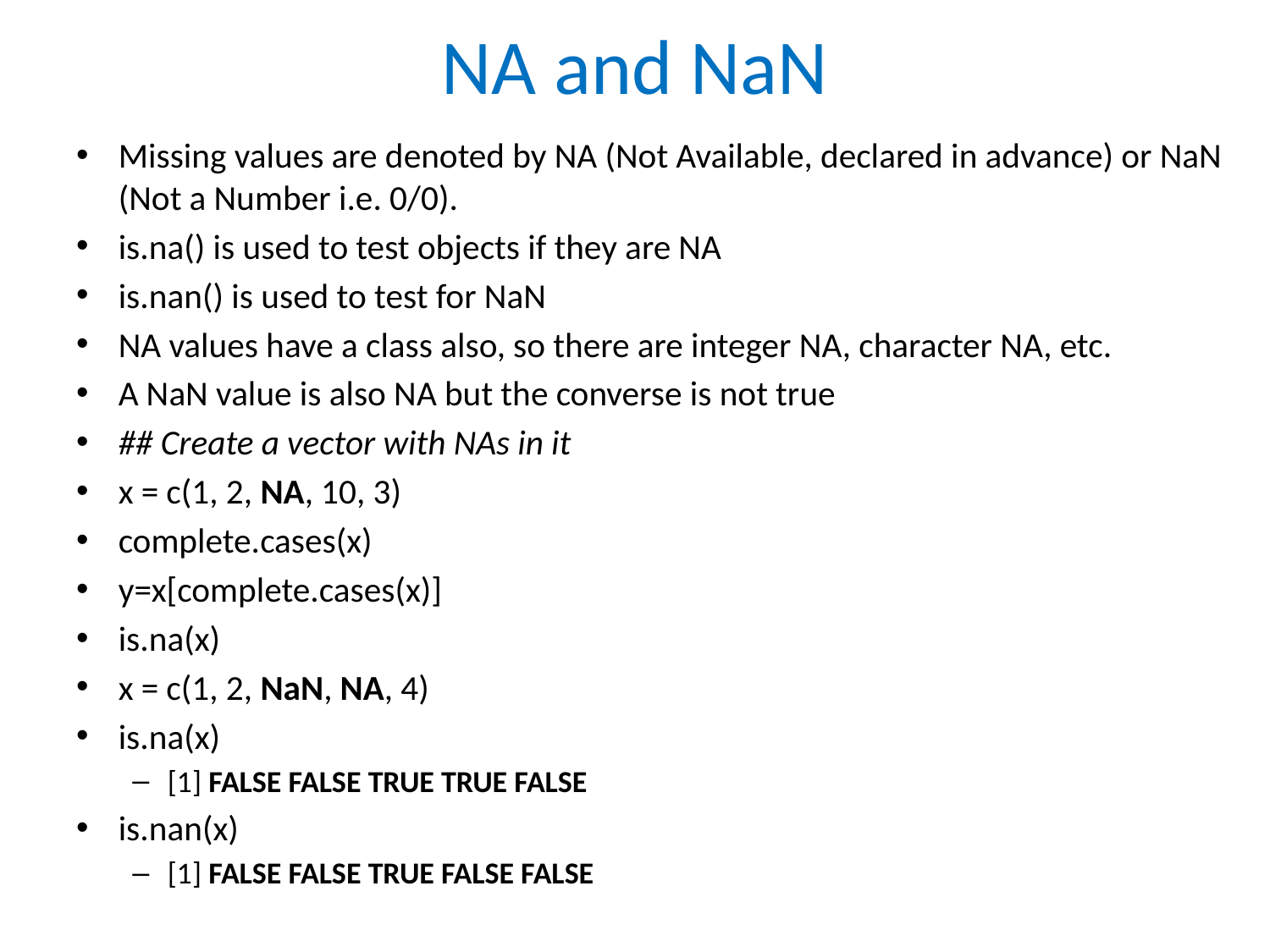

# NA and NaN
Missing values are denoted by NA (Not Available, declared in advance) or NaN (Not a Number i.e. 0/0).
is.na() is used to test objects if they are NA
is.nan() is used to test for NaN
NA values have a class also, so there are integer NA, character NA, etc.
A NaN value is also NA but the converse is not true
## Create a vector with NAs in it
x = c(1, 2, NA, 10, 3)
complete.cases(x)
y=x[complete.cases(x)]
is.na(x)
x = c(1, 2, NaN, NA, 4)
is.na(x)
[1] FALSE FALSE TRUE TRUE FALSE
is.nan(x)
[1] FALSE FALSE TRUE FALSE FALSE